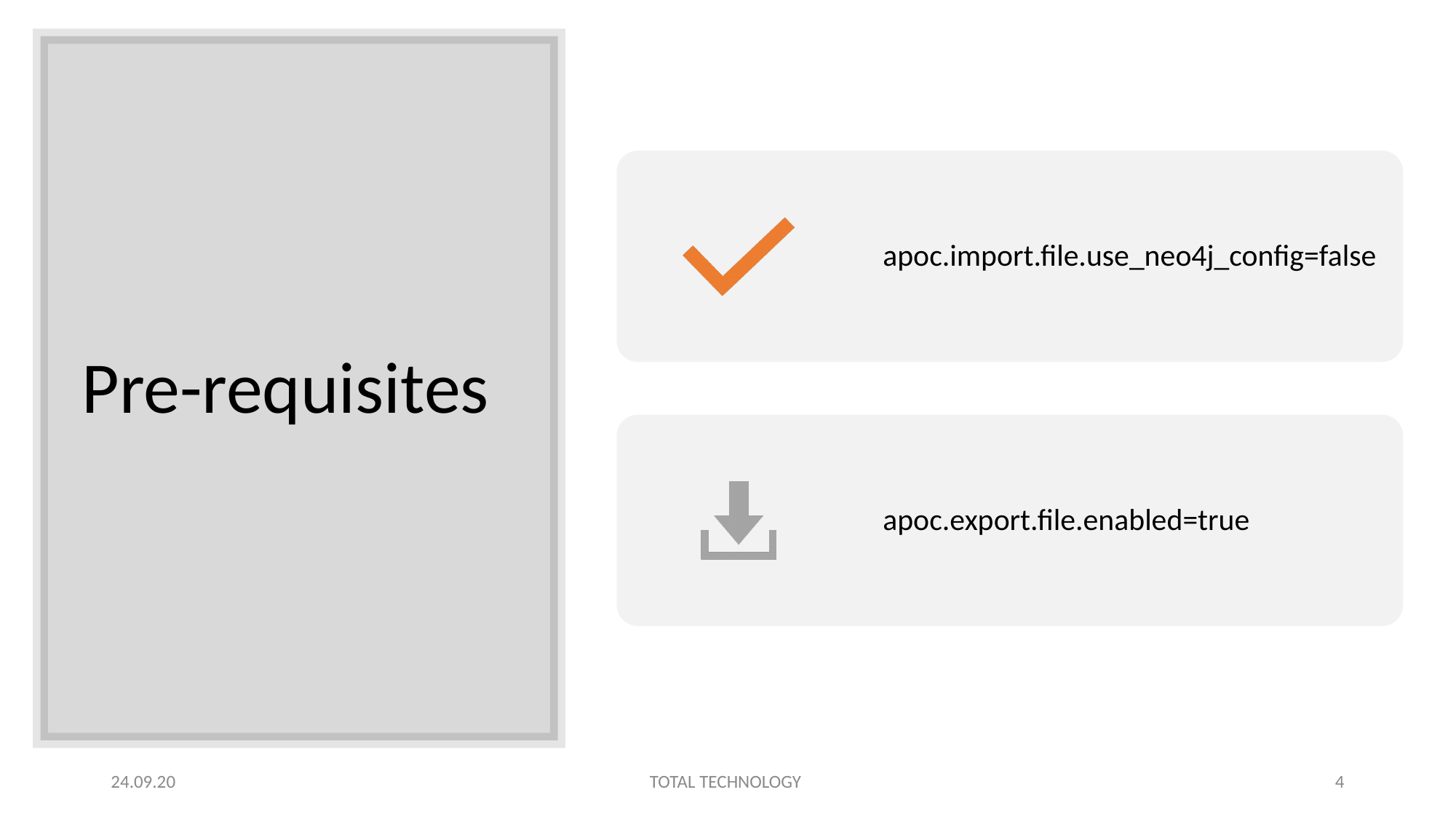

apoc.import.file.use_neo4j_config=false
apoc.export.file.enabled=true
# Pre-requisites
24.09.20
TOTAL TECHNOLOGY
4